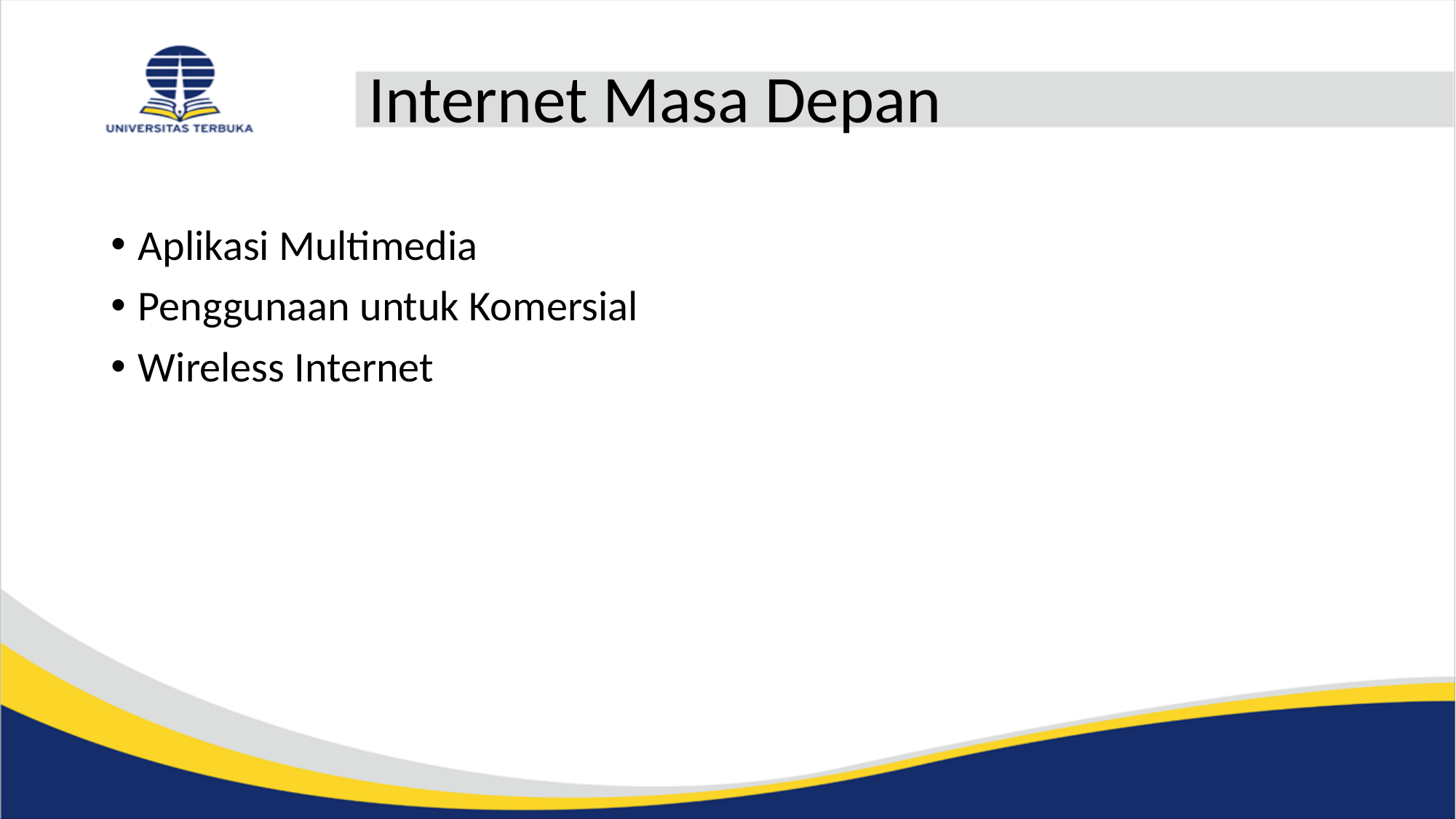

# Internet Masa Depan
Aplikasi Multimedia
Penggunaan untuk Komersial
Wireless Internet